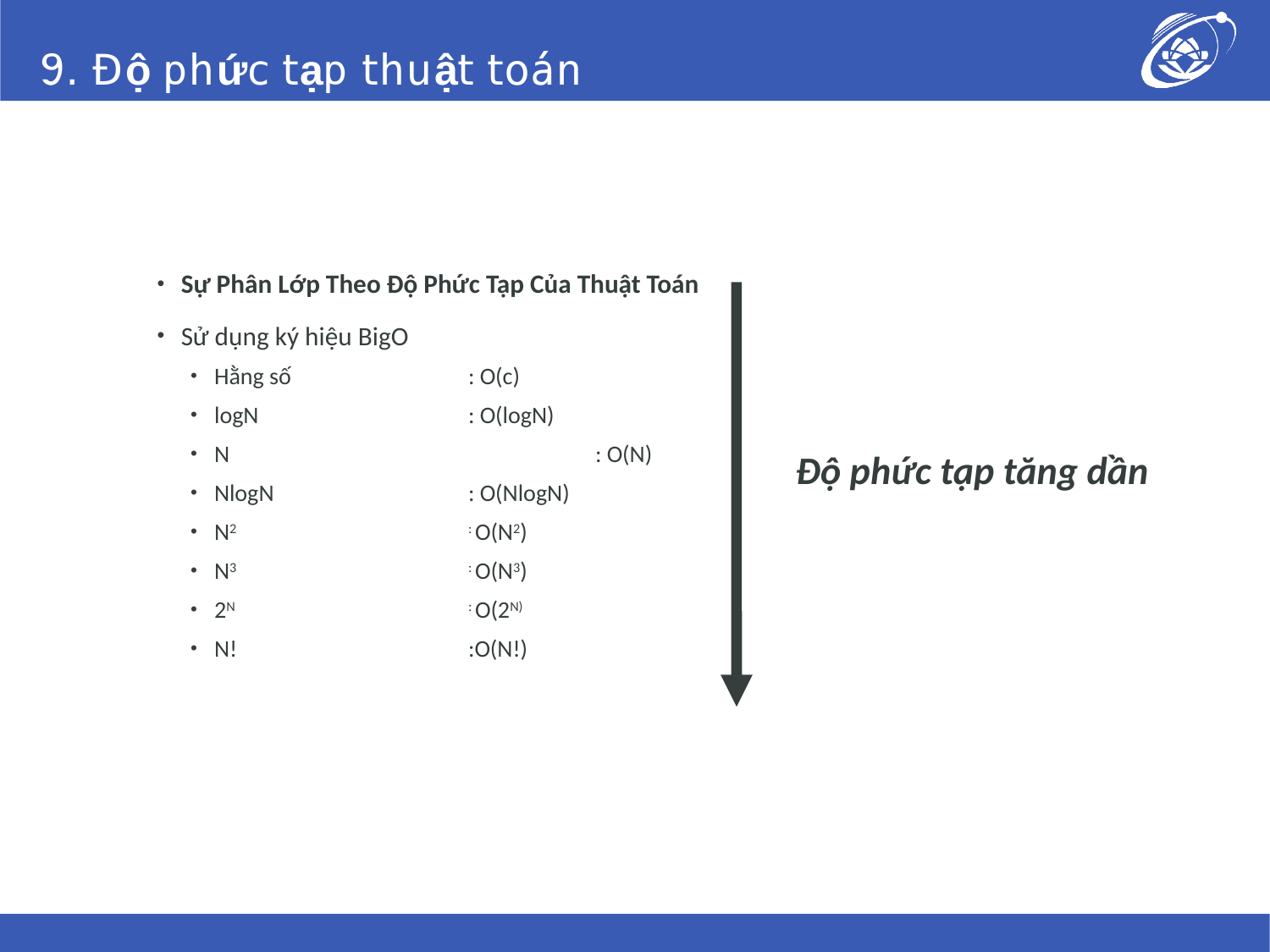

# 9. Độ phức tạp thuật toán
Sự Phân Lớp Theo Độ Phức Tạp Của Thuật Toán
Sử dụng ký hiệu BigO
Hằng số		: O(c)
logN		: O(logN)
N			: O(N)
NlogN		: O(NlogN)
N2		: O(N2)
N3		: O(N3)
2N		: O(2N)
N!		:O(N!)

Độ phức tạp tăng dần